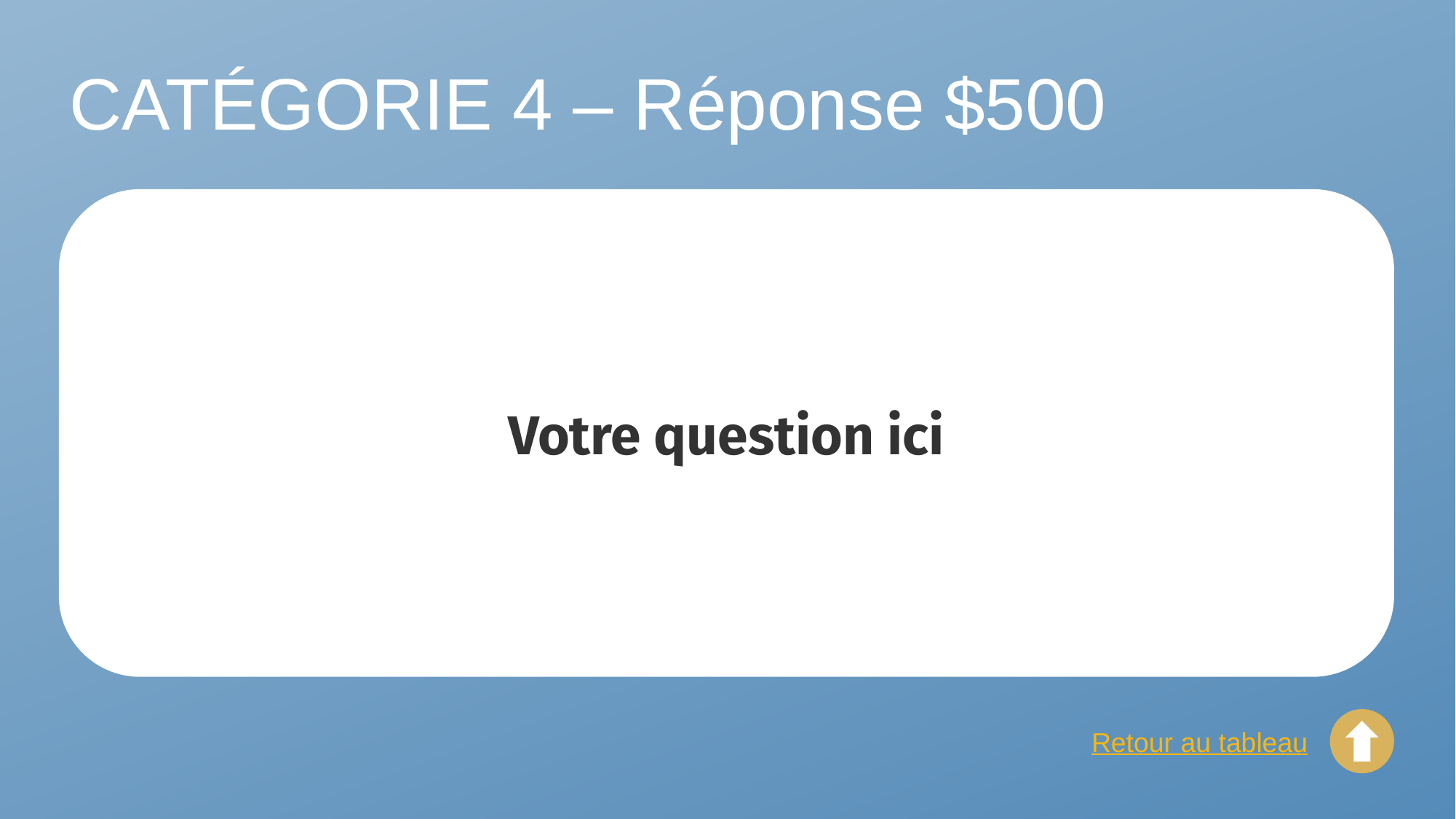

# CATÉGORIE 4 – Réponse $500
Votre question ici

Retour au tableau